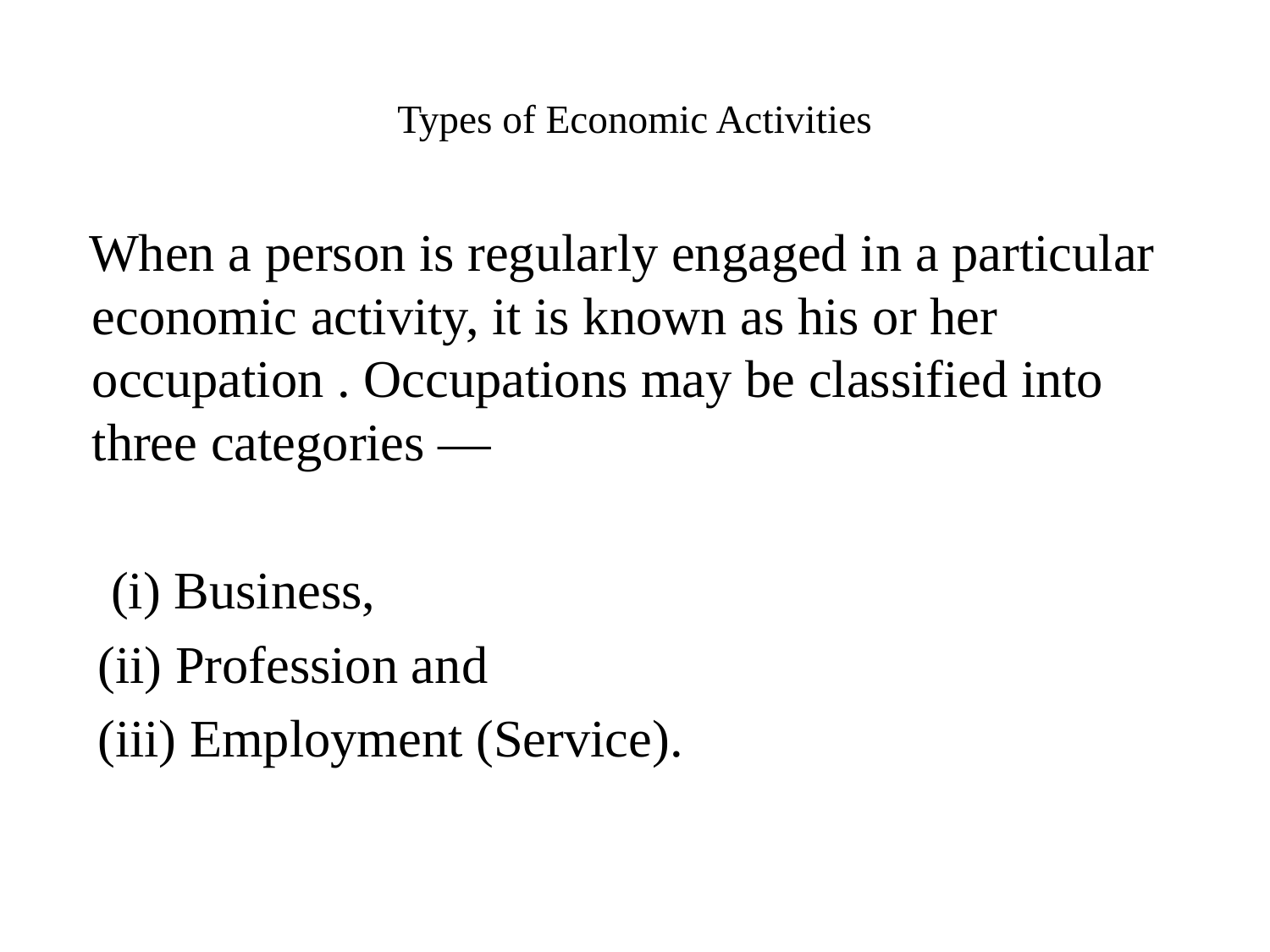

# Types of Economic Activities
     When a person is regularly engaged in a particular economic activity, it is known as his or her occupation . Occupations may be classified into three categories —

     (i) Business,
    (ii) Profession and
    (iii) Employment (Service).